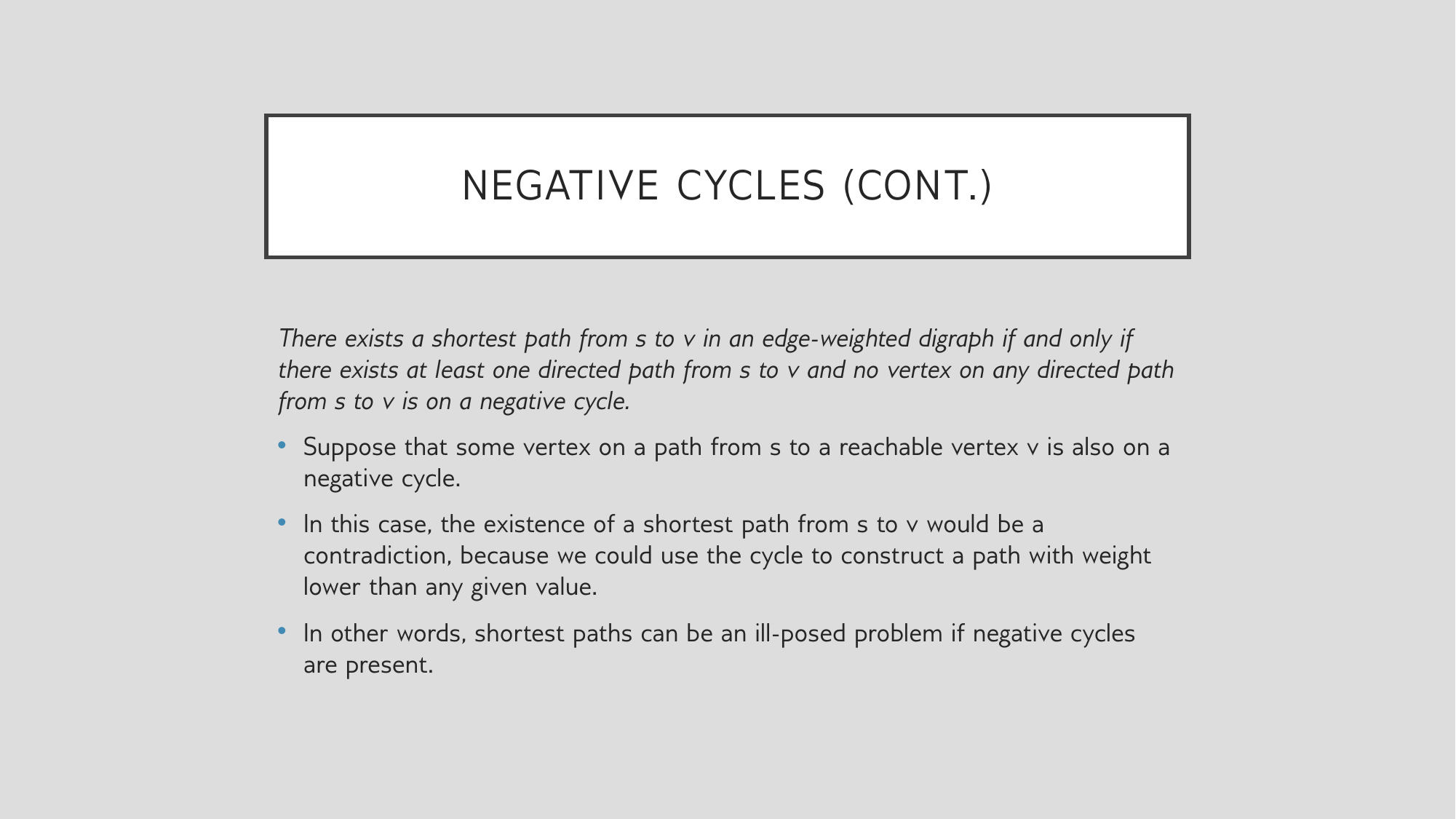

# Negative Cycles (Cont.)
There exists a shortest path from s to v in an edge-weighted digraph if and only if there exists at least one directed path from s to v and no vertex on any directed path from s to v is on a negative cycle.
Suppose that some vertex on a path from s to a reachable vertex v is also on a negative cycle.
In this case, the existence of a shortest path from s to v would be a contradiction, because we could use the cycle to construct a path with weight lower than any given value.
In other words, shortest paths can be an ill-posed problem if negative cycles are present.